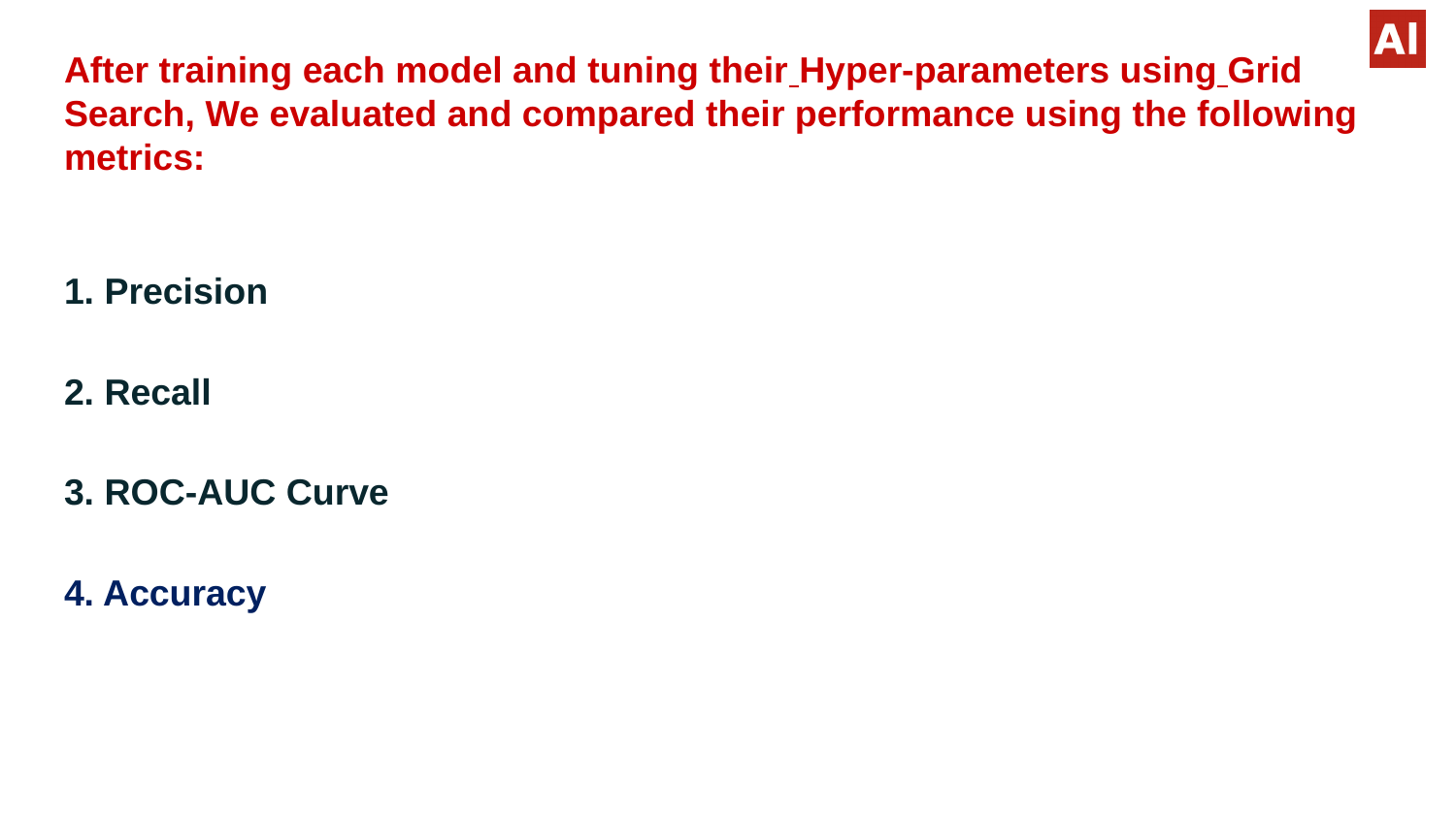

# After training each model and tuning their Hyper-parameters using Grid Search, We evaluated and compared their performance using the following metrics:
1. Precision

2. Recall

3. ROC-AUC Curve

4. Accuracy